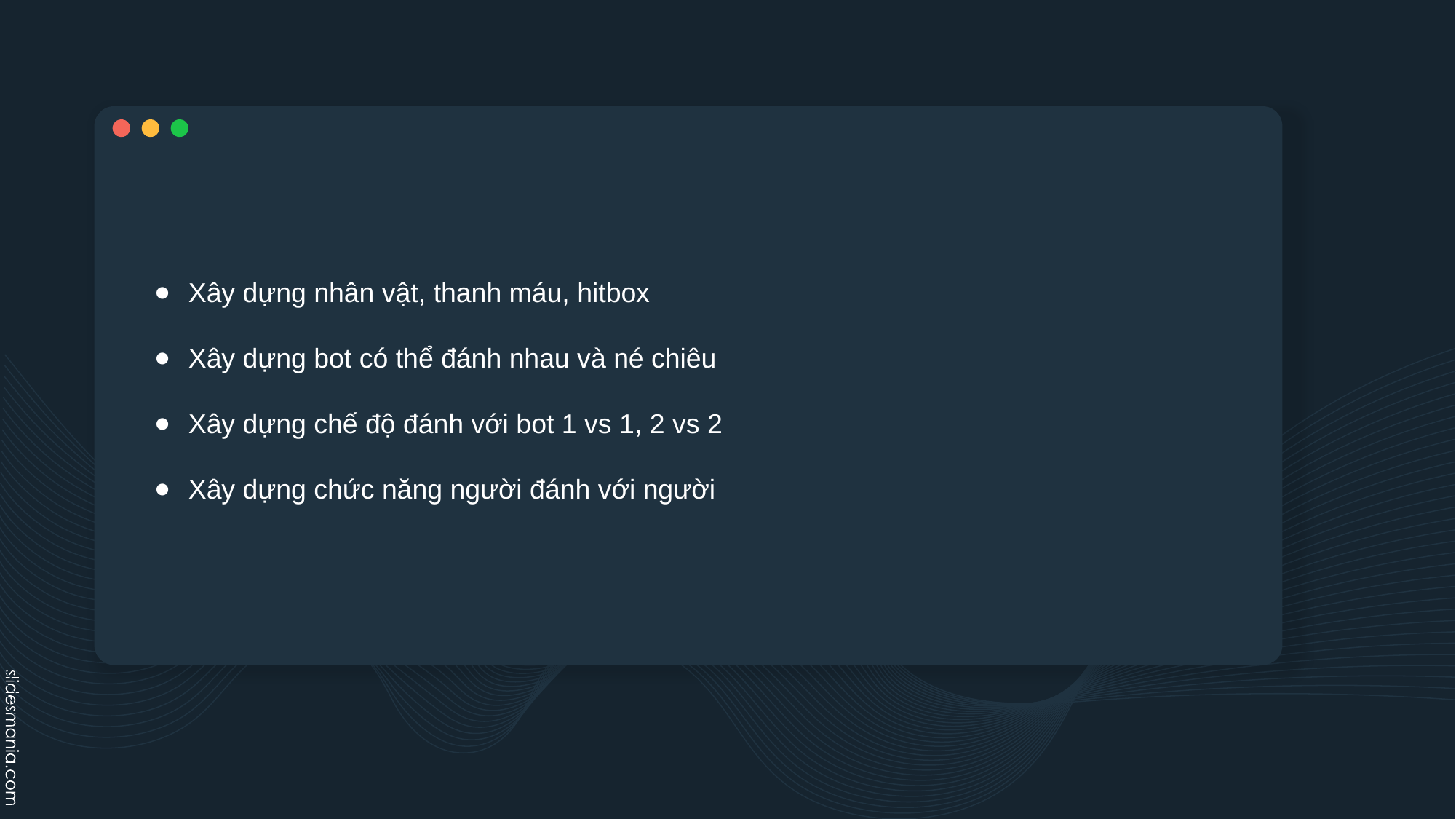

Xây dựng nhân vật, thanh máu, hitbox
Xây dựng bot có thể đánh nhau và né chiêu
Xây dựng chế độ đánh với bot 1 vs 1, 2 vs 2
Xây dựng chức năng người đánh với người